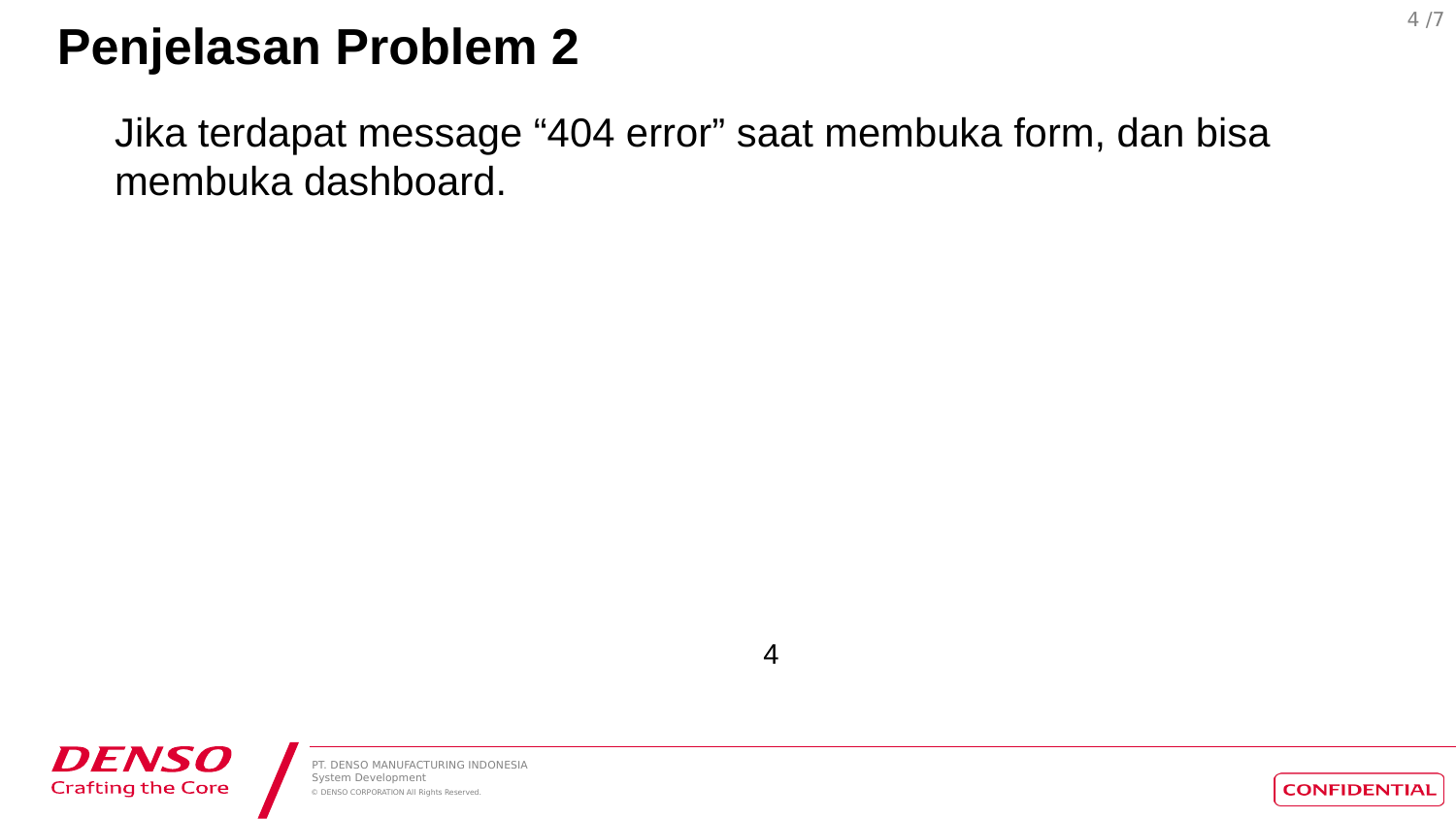

# Penjelasan Problem 2
Jika terdapat message “404 error” saat membuka form, dan bisa membuka dashboard.
4